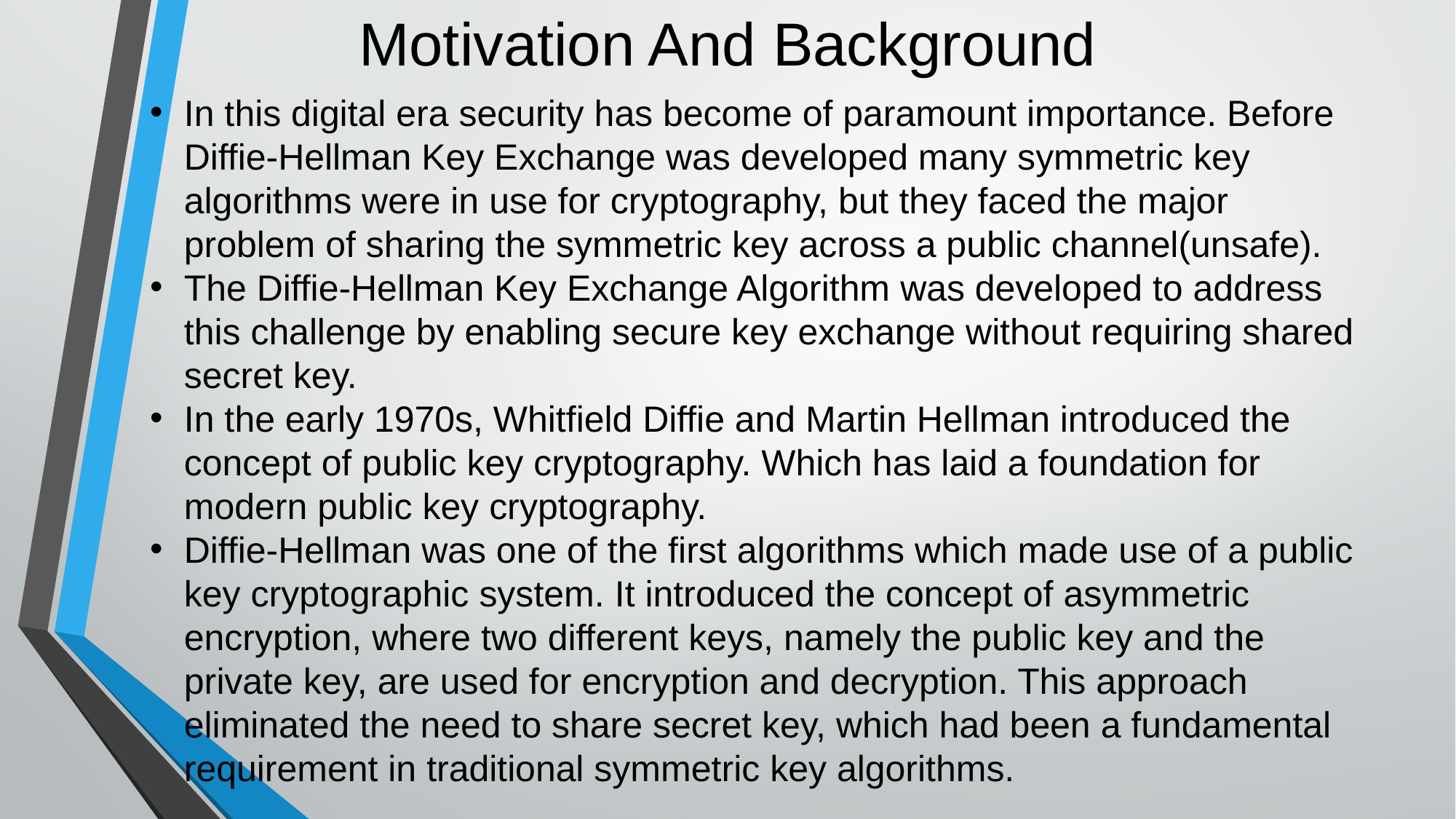

Motivation And Background
In this digital era security has become of paramount importance. Before Diffie-Hellman Key Exchange was developed many symmetric key algorithms were in use for cryptography, but they faced the major problem of sharing the symmetric key across a public channel(unsafe).
The Diffie-Hellman Key Exchange Algorithm was developed to address this challenge by enabling secure key exchange without requiring shared secret key.
In the early 1970s, Whitfield Diffie and Martin Hellman introduced the concept of public key cryptography. Which has laid a foundation for modern public key cryptography.
Diffie-Hellman was one of the first algorithms which made use of a public key cryptographic system. It introduced the concept of asymmetric encryption, where two different keys, namely the public key and the private key, are used for encryption and decryption. This approach eliminated the need to share secret key, which had been a fundamental requirement in traditional symmetric key algorithms.